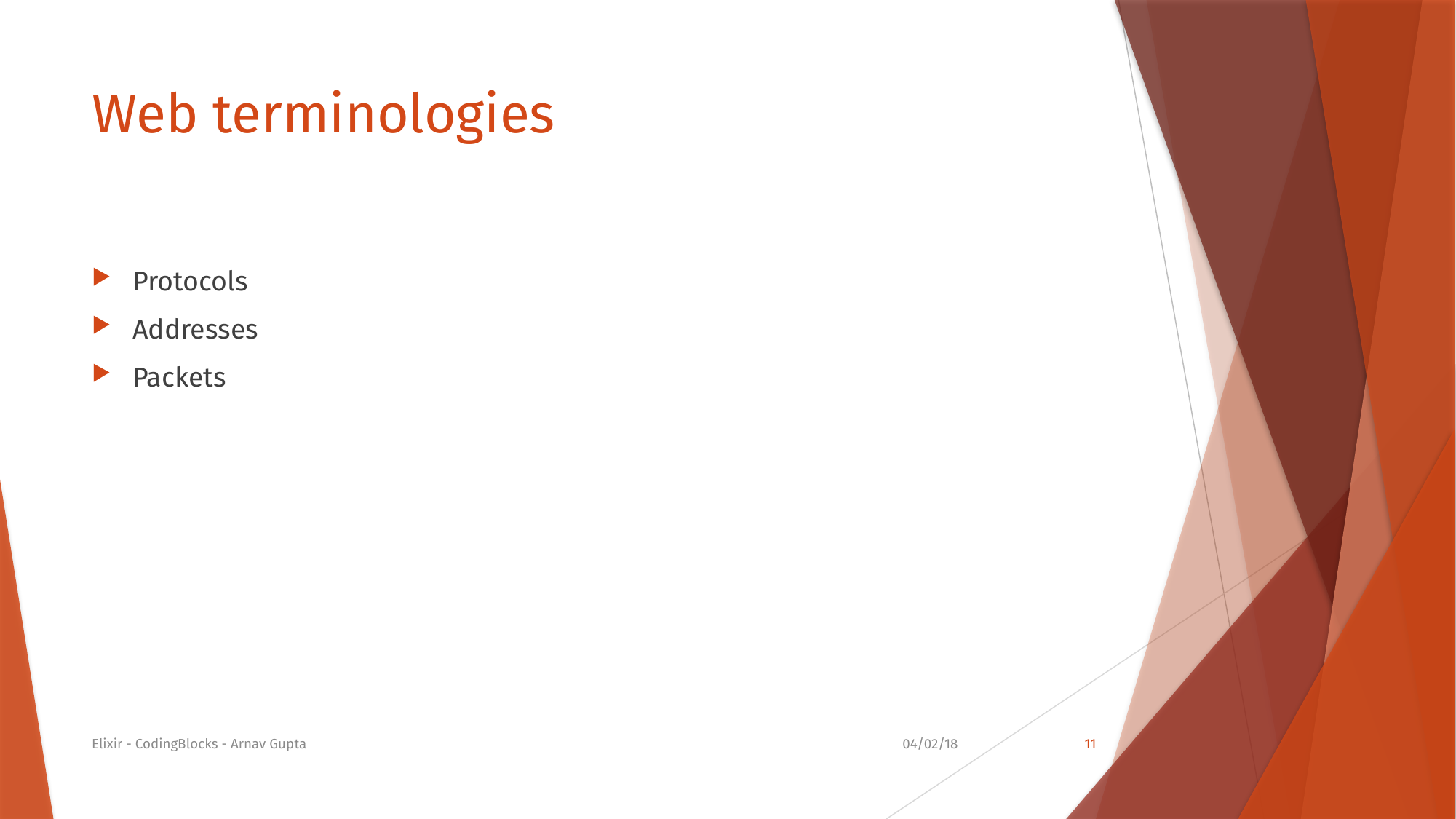

# Web terminologies
Protocols
Addresses
Packets
Elixir - CodingBlocks - Arnav Gupta
04/02/18
11